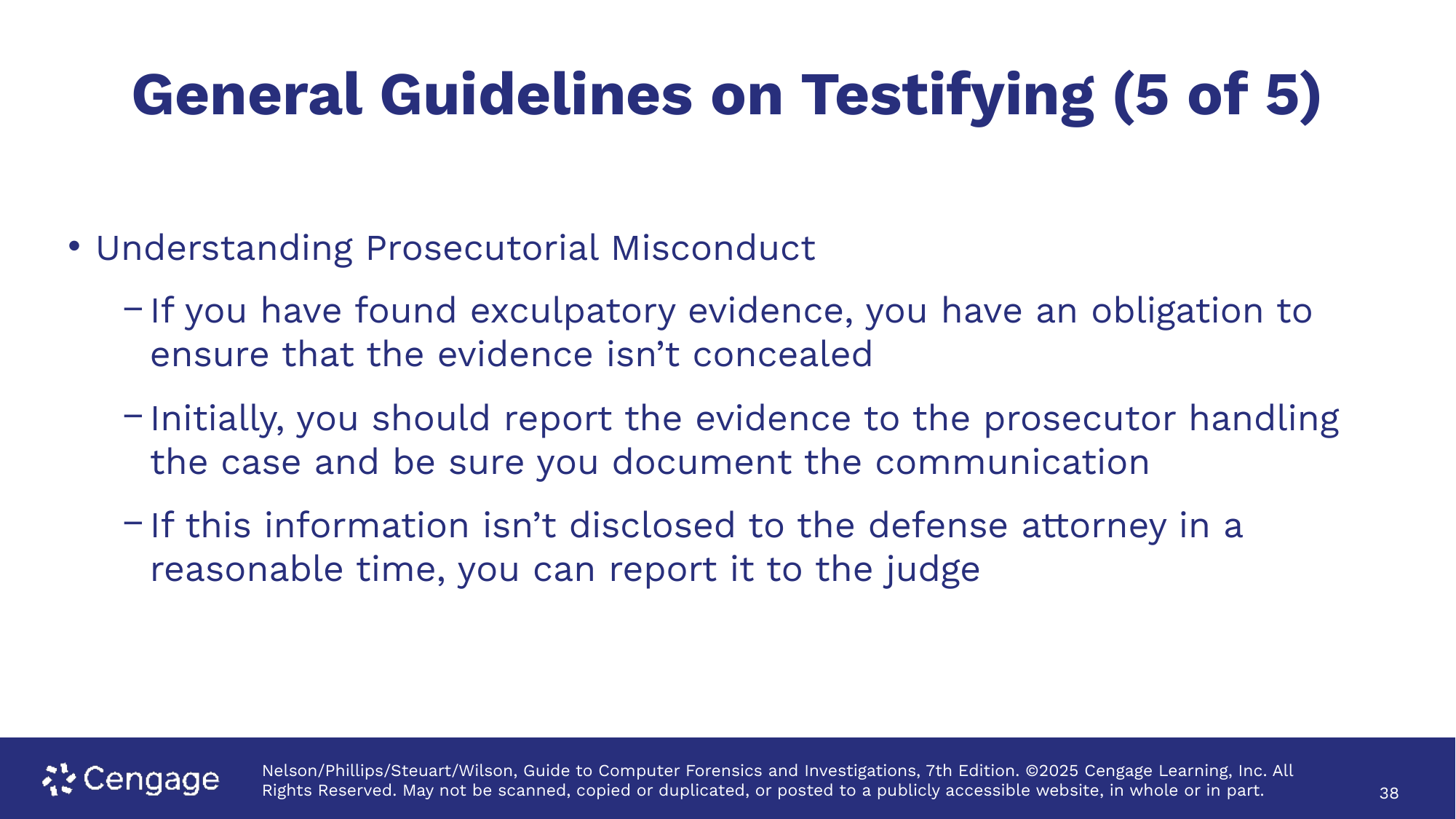

# General Guidelines on Testifying (5 of 5)
Understanding Prosecutorial Misconduct
If you have found exculpatory evidence, you have an obligation to ensure that the evidence isn’t concealed
Initially, you should report the evidence to the prosecutor handling the case and be sure you document the communication
If this information isn’t disclosed to the defense attorney in a reasonable time, you can report it to the judge